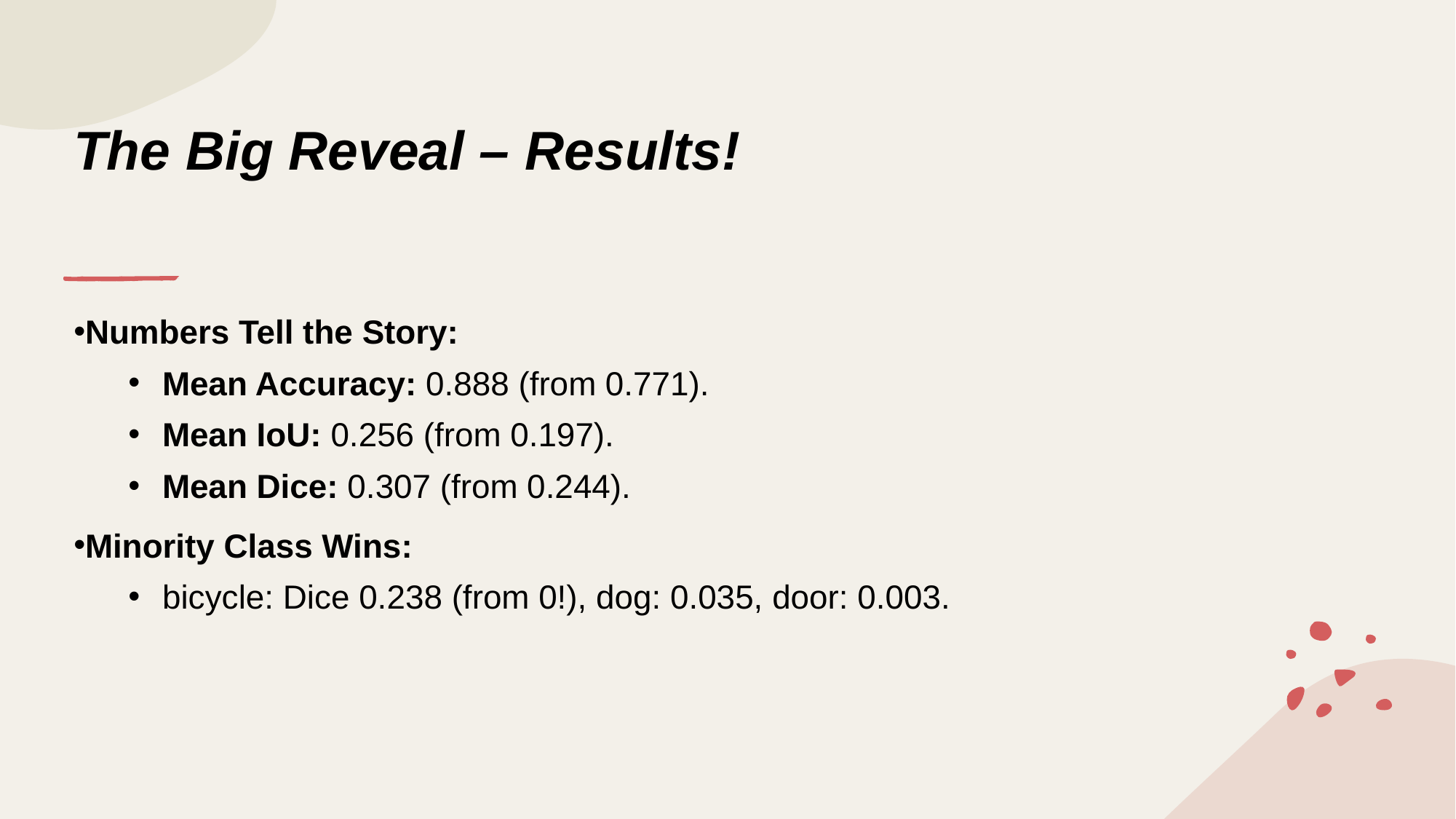

# The Big Reveal – Results!
Numbers Tell the Story:
Mean Accuracy: 0.888 (from 0.771).
Mean IoU: 0.256 (from 0.197).
Mean Dice: 0.307 (from 0.244).
Minority Class Wins:
bicycle: Dice 0.238 (from 0!), dog: 0.035, door: 0.003.